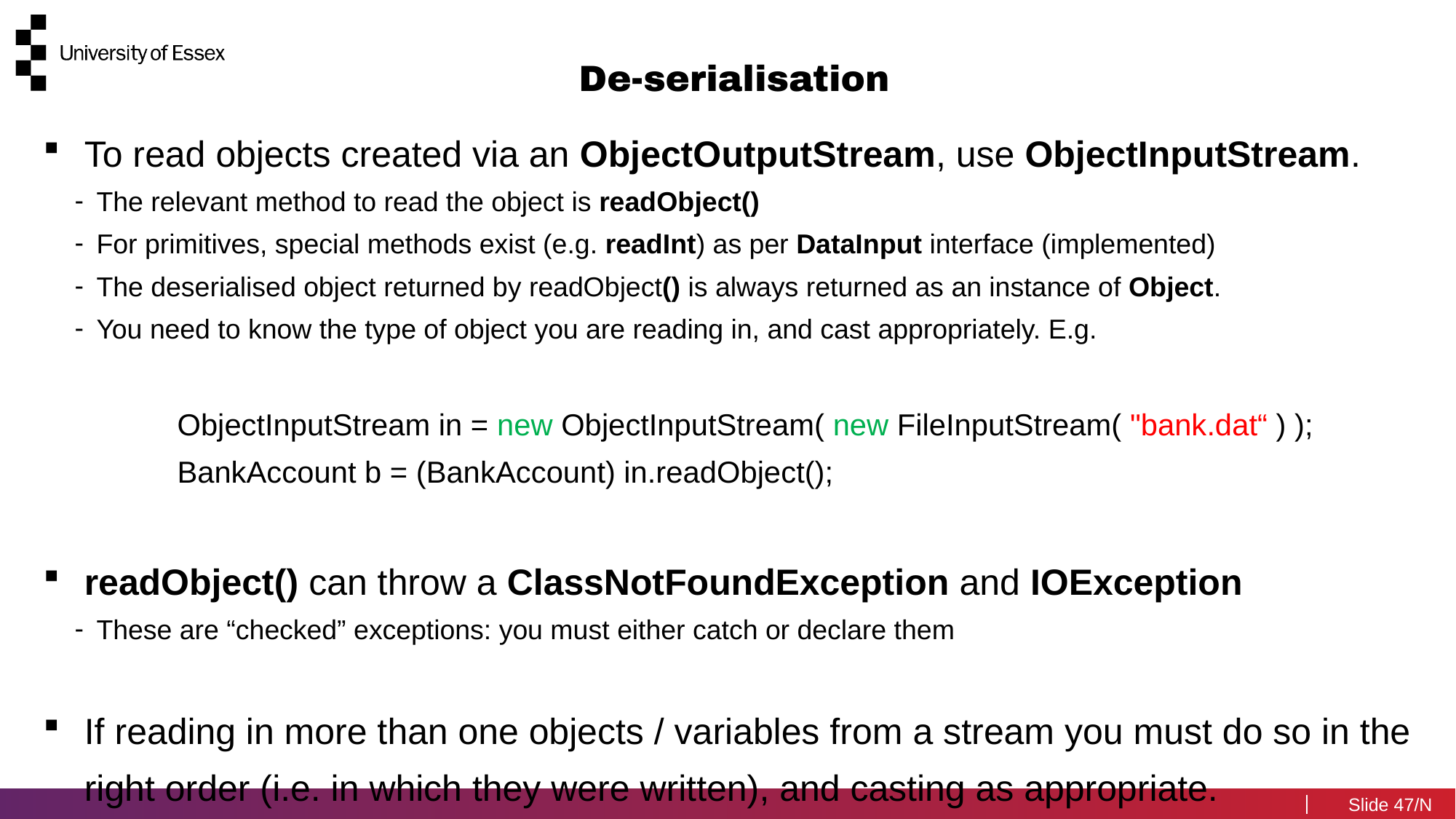

De-serialisation
To read objects created via an ObjectOutputStream, use ObjectInputStream.
The relevant method to read the object is readObject()
For primitives, special methods exist (e.g. readInt) as per DataInput interface (implemented)
The deserialised object returned by readObject() is always returned as an instance of Object.
You need to know the type of object you are reading in, and cast appropriately. E.g.

                ObjectInputStream in = new ObjectInputStream( new FileInputStream( "bank.dat“ ) );
                BankAccount b = (BankAccount) in.readObject();

readObject() can throw a ClassNotFoundException and IOException
These are “checked” exceptions: you must either catch or declare them

If reading in more than one objects / variables from a stream you must do so in the right order (i.e. in which they were written), and casting as appropriate.

47/N